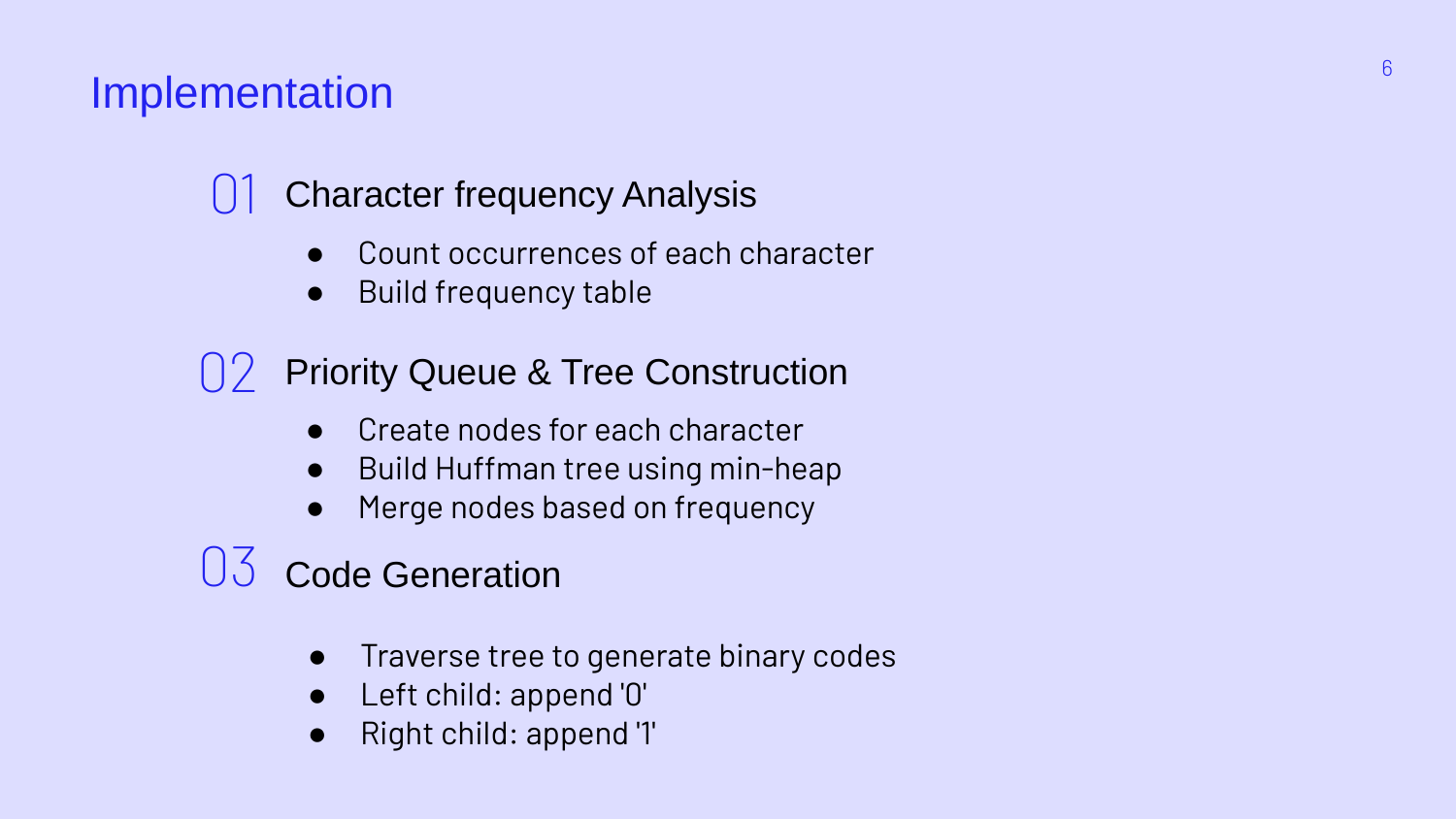

6
Implementation
Character frequency Analysis
01
Count occurrences of each character
Build frequency table
02
Priority Queue & Tree Construction
Create nodes for each character
Build Huffman tree using min-heap
Merge nodes based on frequency
03
Code Generation
Traverse tree to generate binary codes
Left child: append '0'
Right child: append '1'